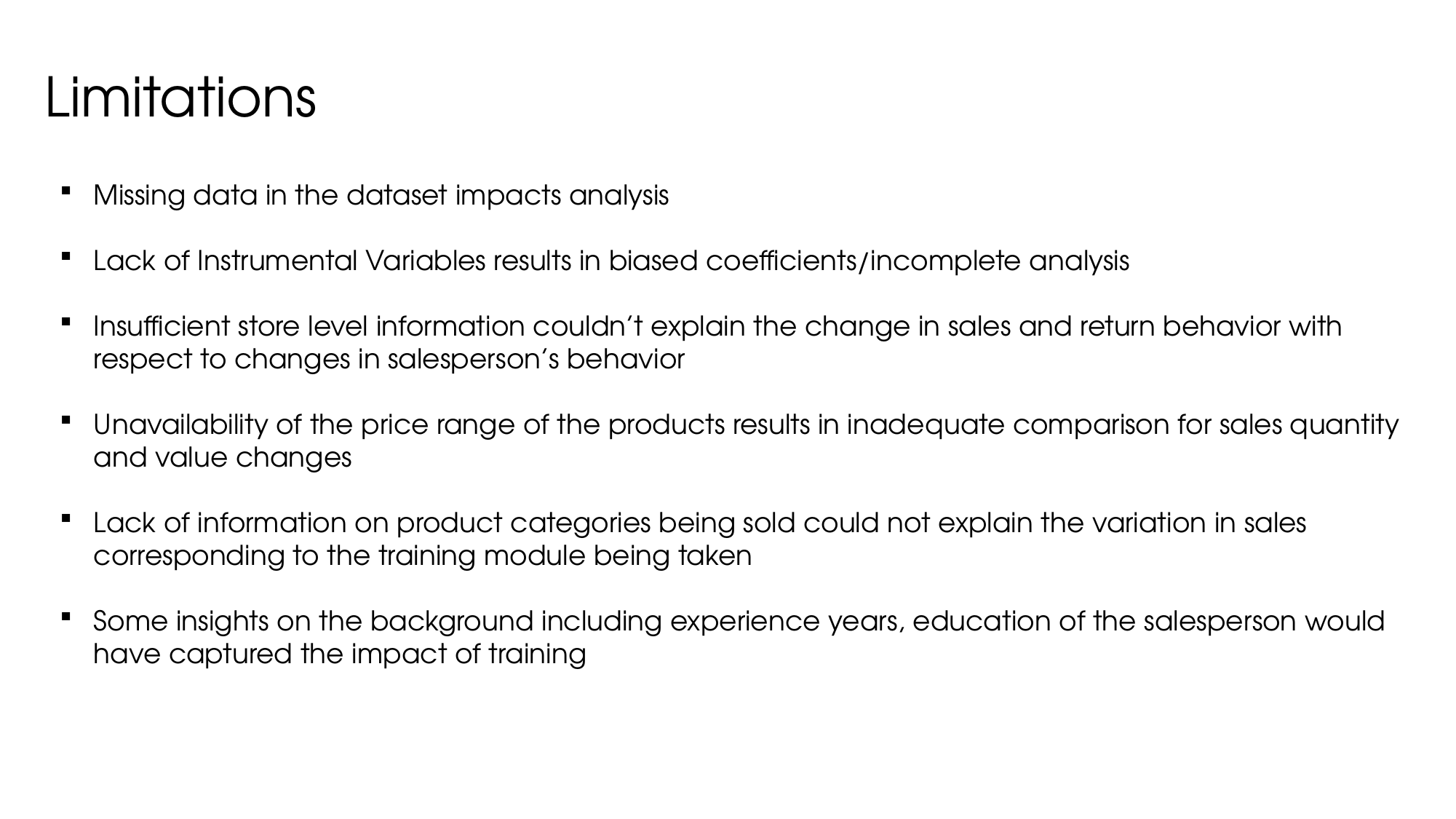

# Limitations
Missing data in the dataset impacts analysis

Lack of Instrumental Variables results in biased coefficients/incomplete analysis

Insufficient store level information couldn’t explain the change in sales and return behavior with respect to changes in salesperson’s behavior

Unavailability of the price range of the products results in inadequate comparison for sales quantity and value changes

Lack of information on product categories being sold could not explain the variation in sales corresponding to the training module being taken

Some insights on the background including experience years, education of the salesperson would have captured the impact of training